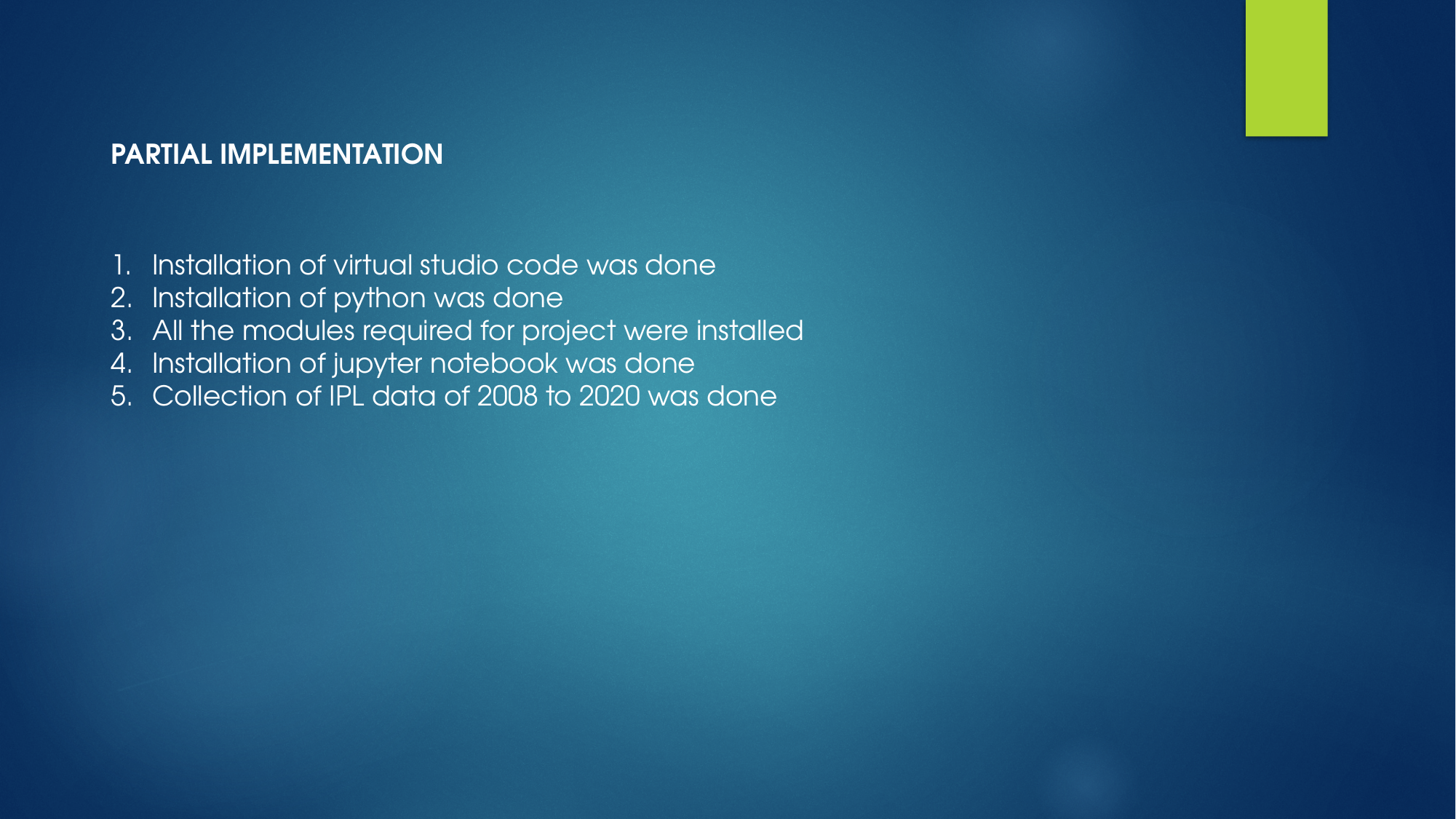

PARTIAL IMPLEMENTATION
Installation of virtual studio code was done
Installation of python was done
All the modules required for project were installed
Installation of jupyter notebook was done
Collection of IPL data of 2008 to 2020 was done